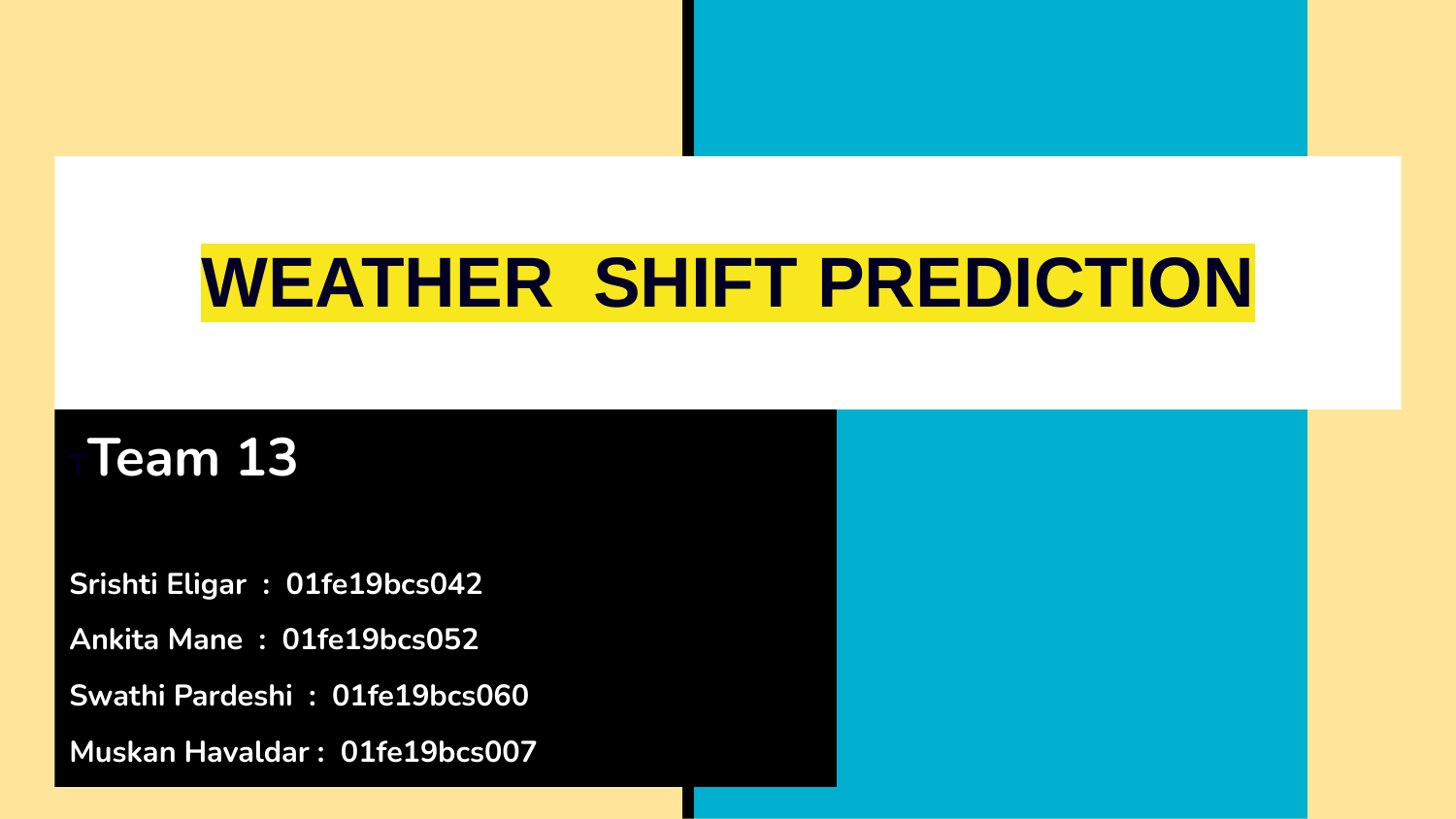

# WEATHER  SHIFT PREDICTION
TTeam 13

Srishti Eligar  :  01fe19bcs042
Ankita Mane  :  01fe19bcs052
Swathi Pardeshi  :  01fe19bcs060
Muskan Havaldar :  01fe19bcs007